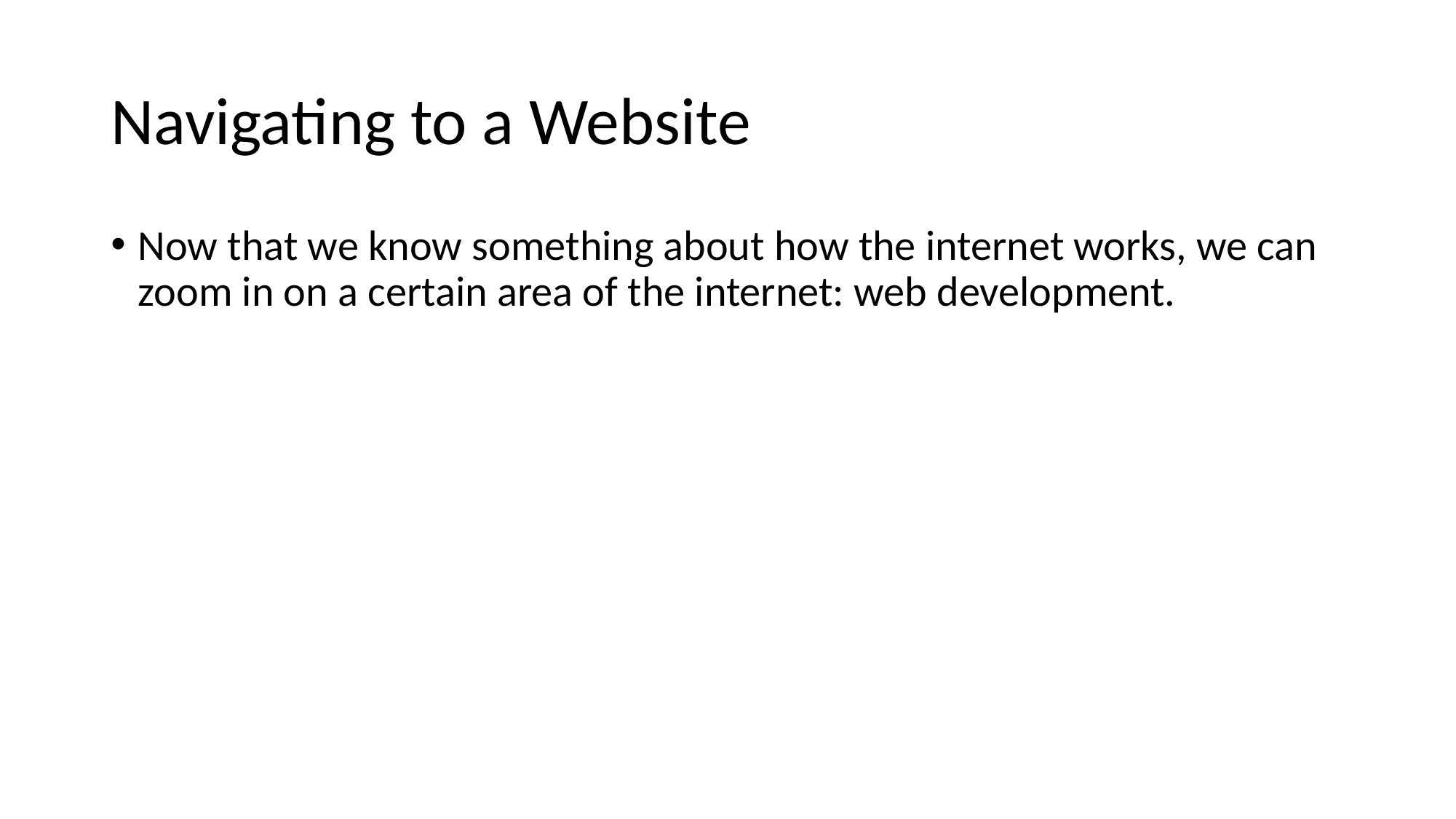

# Navigating to a Website
Now that we know something about how the internet works, we can zoom in on a certain area of the internet: web development.